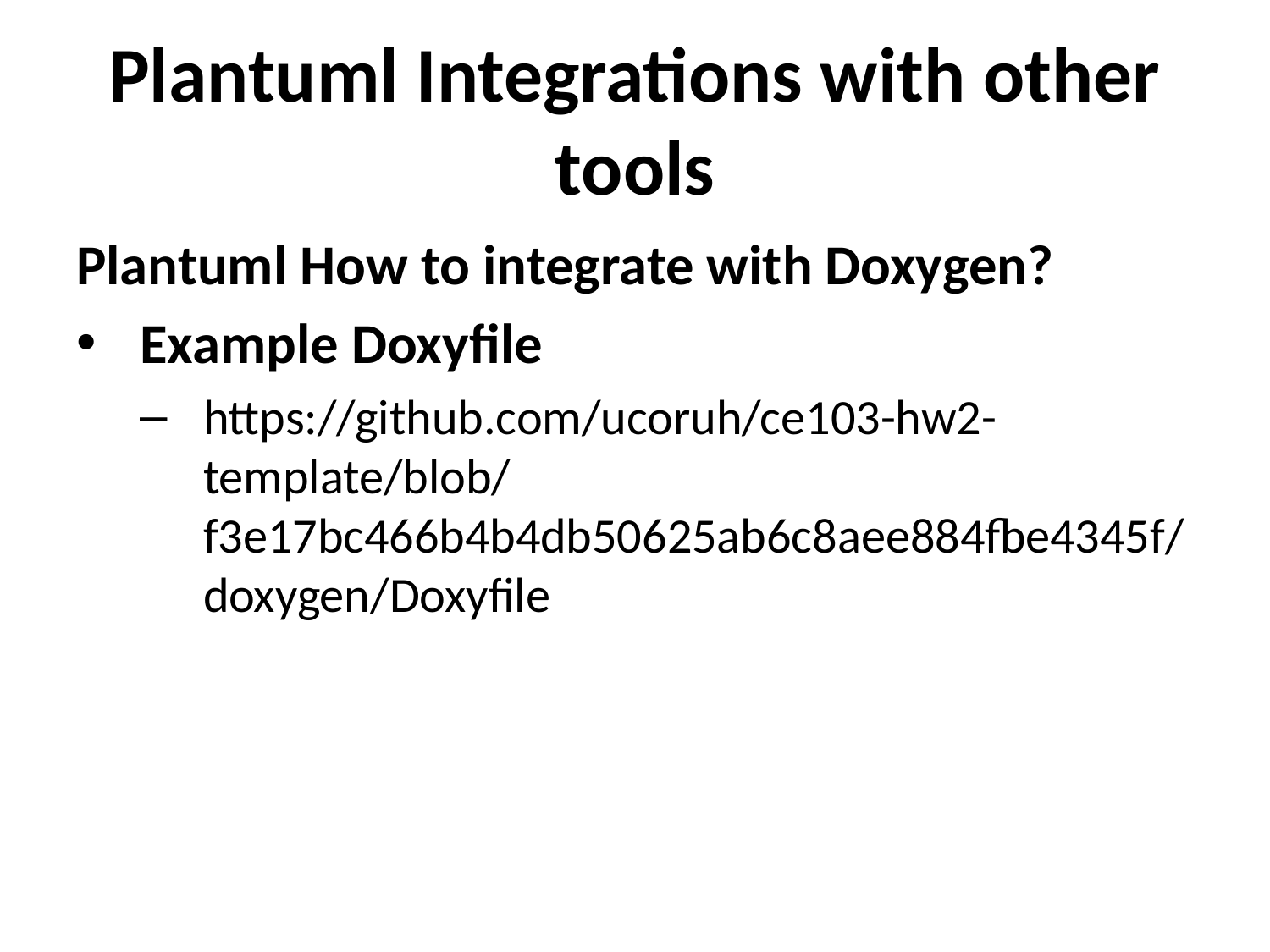

# Plantuml Integrations with other tools
Plantuml How to integrate with Doxygen?
Example Doxyfile
https://github.com/ucoruh/ce103-hw2-template/blob/f3e17bc466b4b4db50625ab6c8aee884fbe4345f/doxygen/Doxyfile